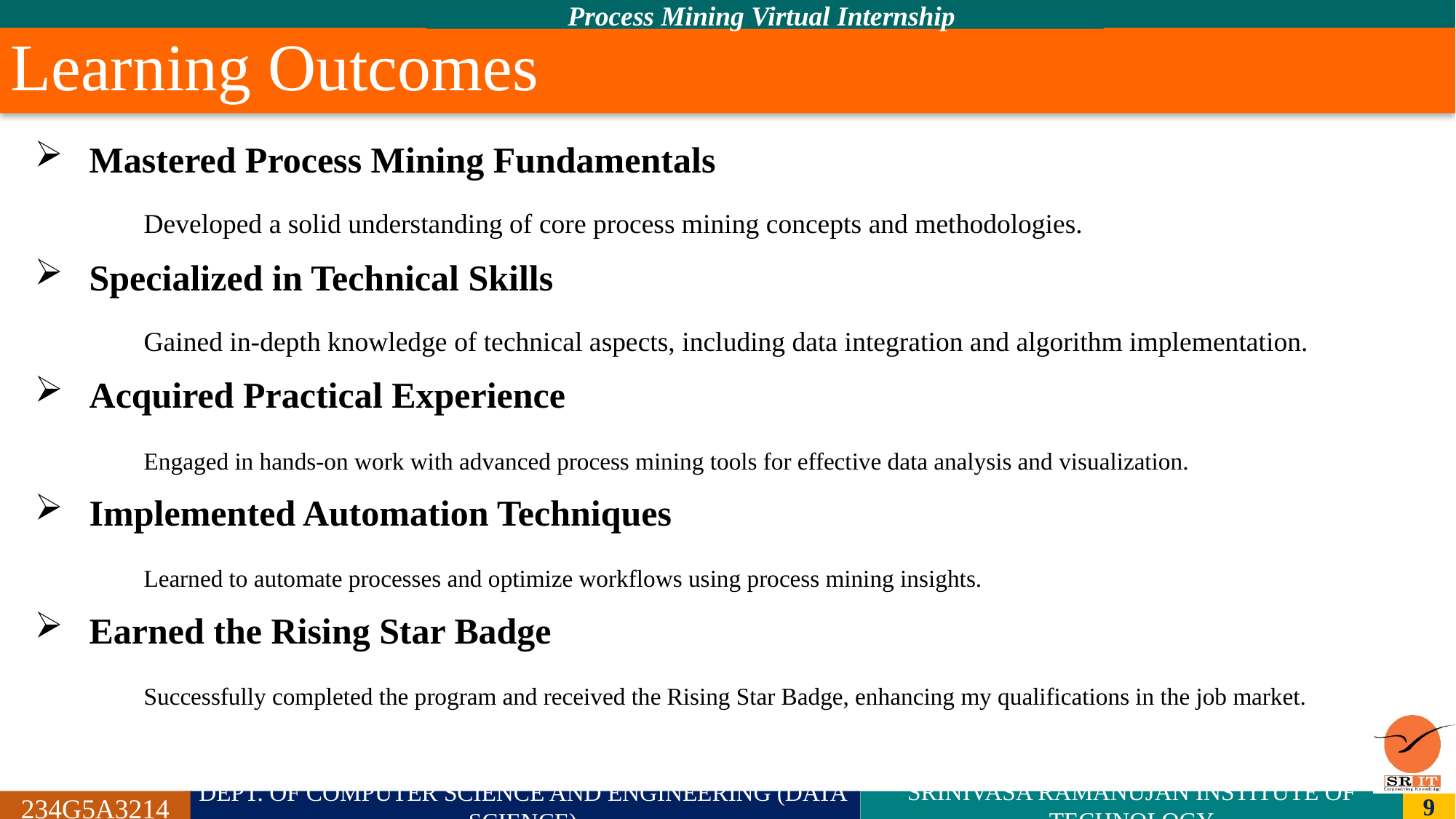

Process Mining Virtual Internship
# Learning Outcomes
Mastered Process Mining Fundamentals
	Developed a solid understanding of core process mining concepts and methodologies.
Specialized in Technical Skills
	Gained in-depth knowledge of technical aspects, including data integration and algorithm implementation.
Acquired Practical Experience
	Engaged in hands-on work with advanced process mining tools for effective data analysis and visualization.
Implemented Automation Techniques
	Learned to automate processes and optimize workflows using process mining insights.
Earned the Rising Star Badge
	Successfully completed the program and received the Rising Star Badge, enhancing my qualifications in the job market.
234G5A3214